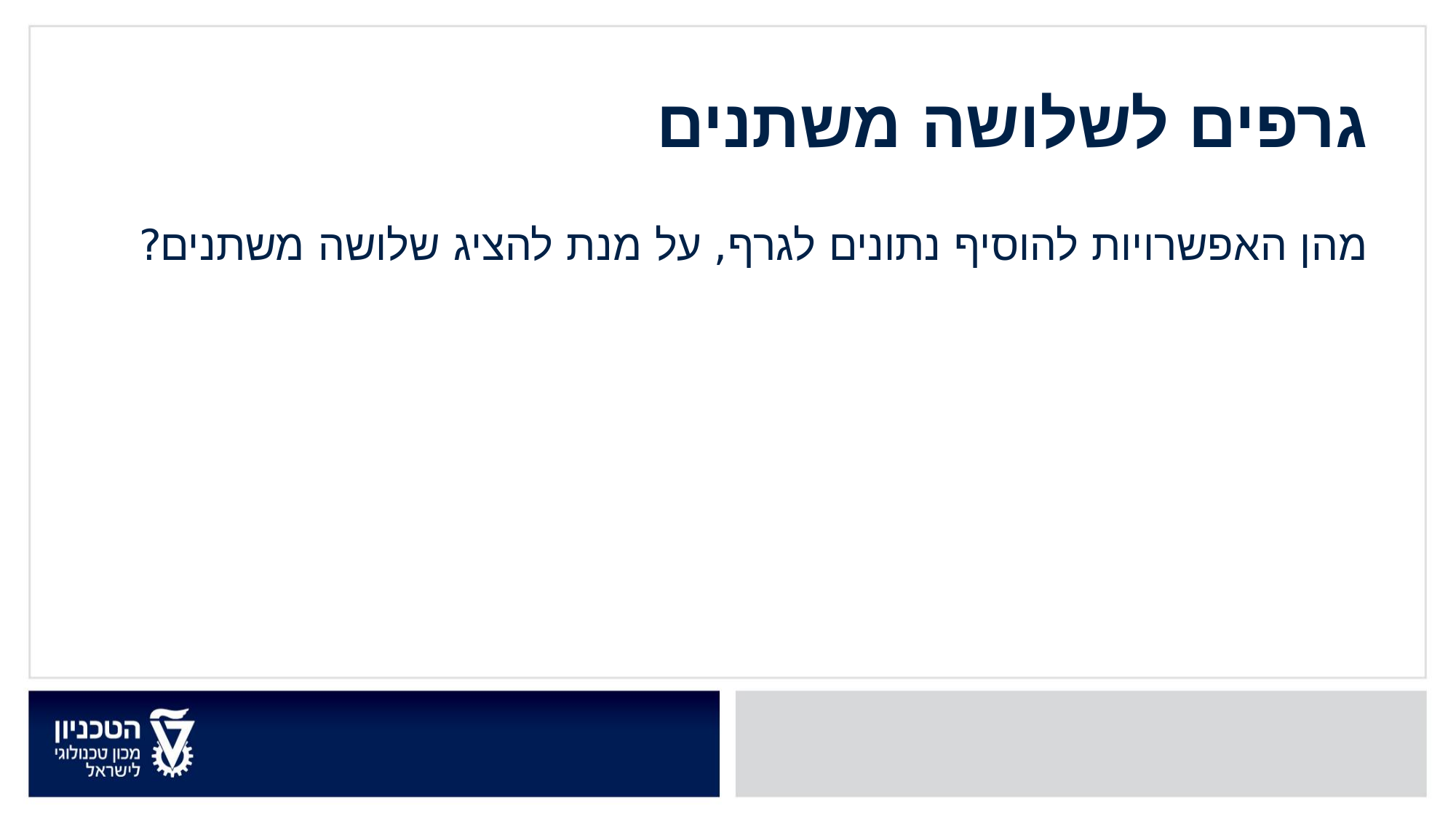

גרפים לשלושה משתנים
מהן האפשרויות להוסיף נתונים לגרף, על מנת להציג שלושה משתנים?